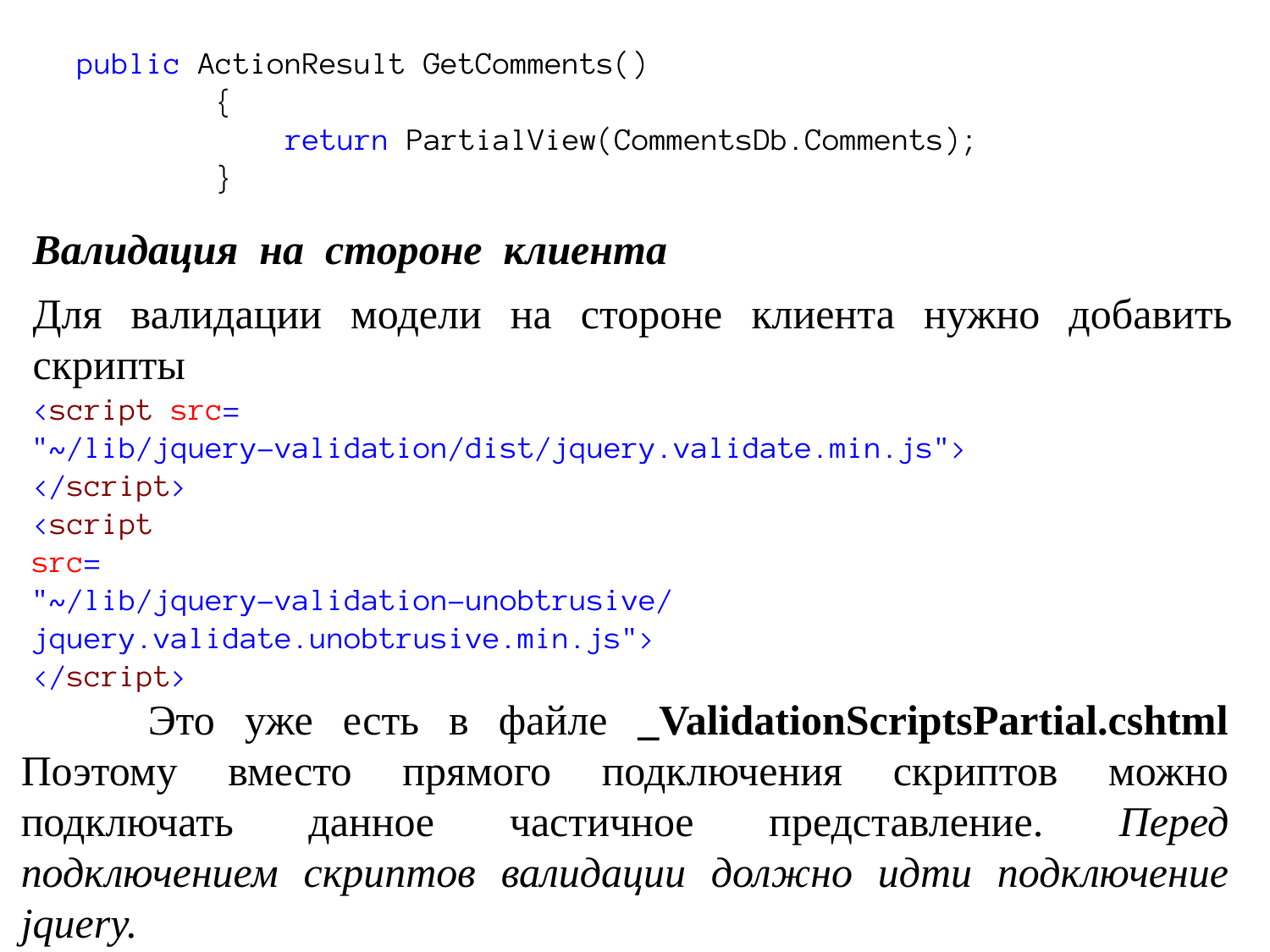

public ActionResult GetComments()
        {
            return PartialView(CommentsDb.Comments);
        }
Валидация  на  стороне  клиента
Для валидации модели на стороне клиента нужно добавить скрипты
<script src=
"~/lib/jquery-validation/dist/jquery.validate.min.js">
</script>
<script
src=
"~/lib/jquery-validation-unobtrusive/jquery.validate.unobtrusive.min.js">
</script>
	Это уже есть в файле _ValidationScriptsPartial.cshtml Поэтому вместо прямого подключения скриптов можно подключать данное частичное представление. Перед подключением скриптов валидации должно идти подключение jquery.